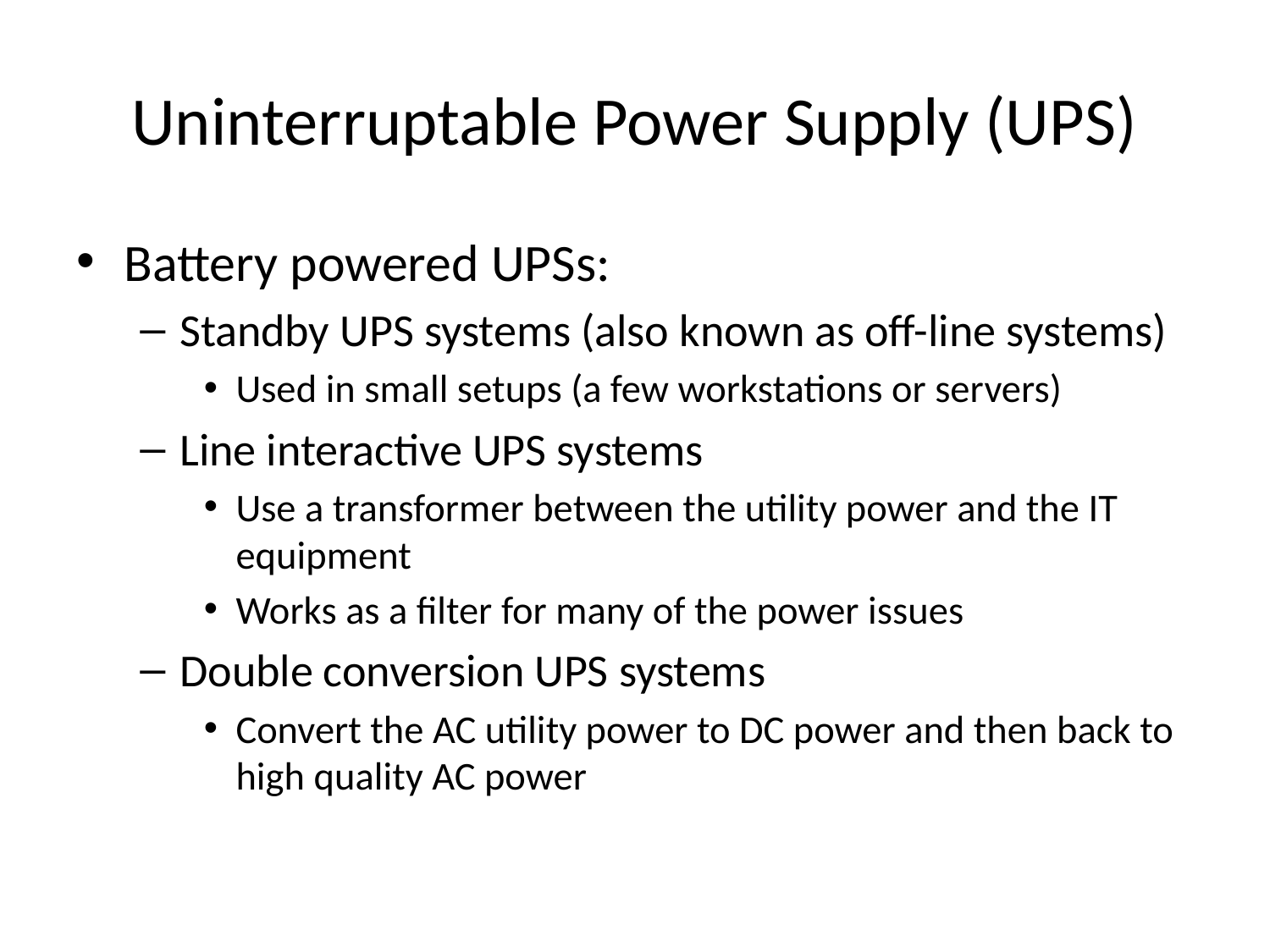

# Uninterruptable Power Supply (UPS)
Battery powered UPSs:
Standby UPS systems (also known as off-line systems)
Used in small setups (a few workstations or servers)
Line interactive UPS systems
Use a transformer between the utility power and the IT equipment
Works as a filter for many of the power issues
Double conversion UPS systems
Convert the AC utility power to DC power and then back to high quality AC power